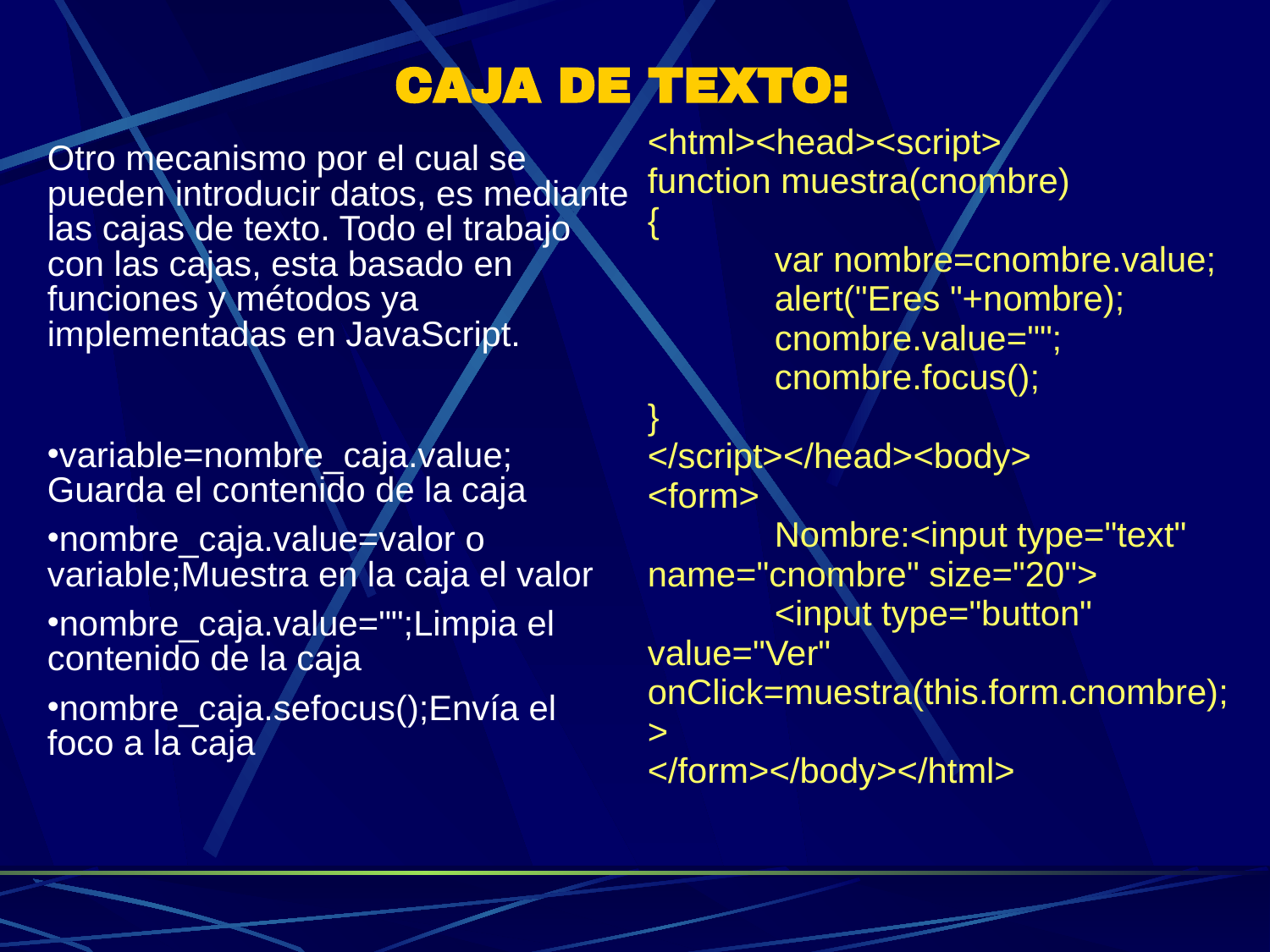

# CAJA DE TEXTO:
<html><head><script>
function muestra(cnombre)
{
	var nombre=cnombre.value;
	alert("Eres "+nombre);
	cnombre.value="";
	cnombre.focus();
}
</script></head><body>
<form>
	Nombre:<input type="text" name="cnombre" size="20">
	<input type="button" value="Ver" onClick=muestra(this.form.cnombre);>
</form></body></html>
Otro mecanismo por el cual se pueden introducir datos, es mediante las cajas de texto. Todo el trabajo con las cajas, esta basado en funciones y métodos ya implementadas en JavaScript.

variable=nombre_caja.value; Guarda el contenido de la caja
nombre_caja.value=valor o variable;Muestra en la caja el valor
nombre_caja.value="";Limpia el contenido de la caja
nombre_caja.sefocus();Envía el foco a la caja